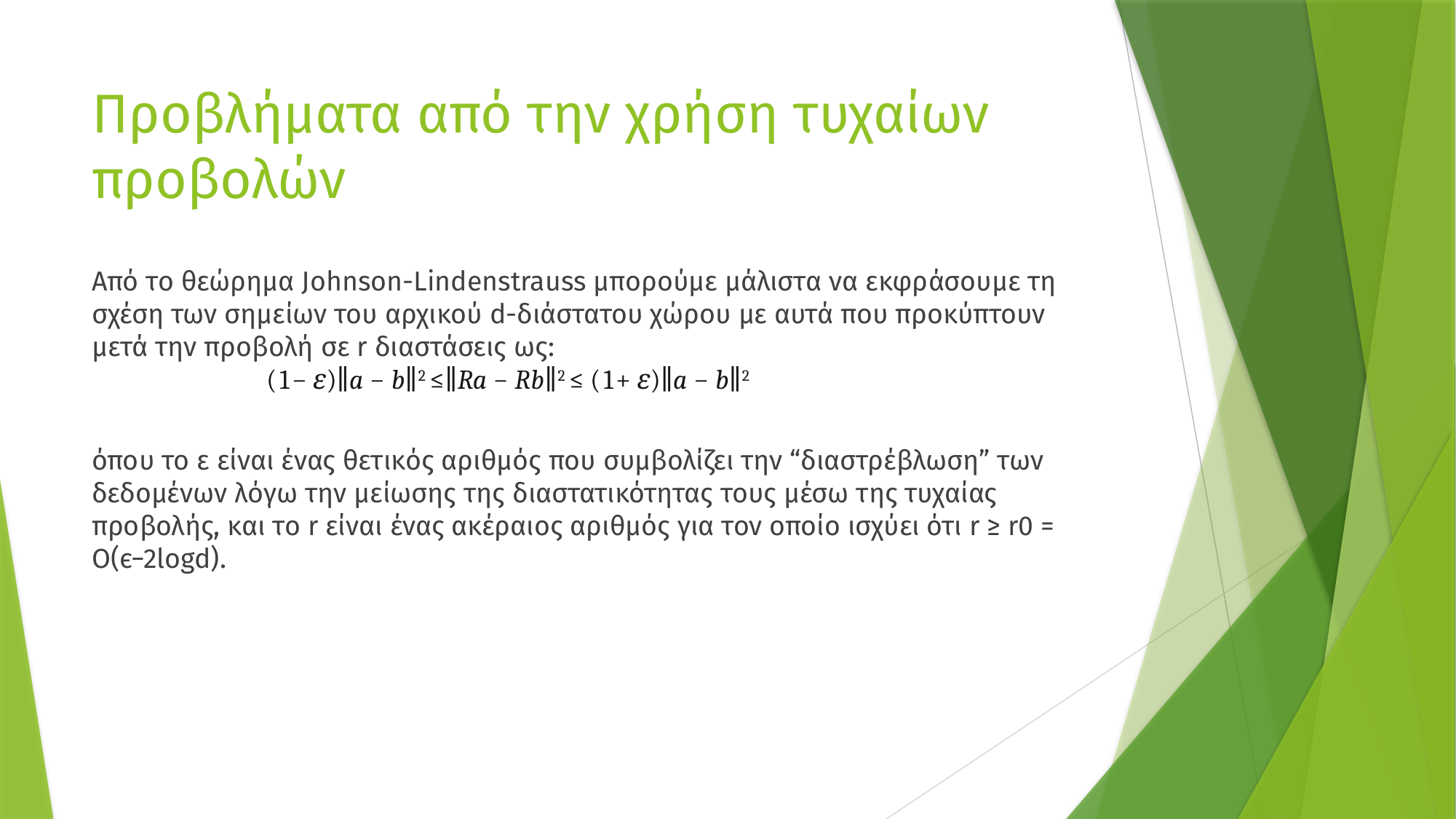

# Προβλήματα από την χρήση τυχαίων προβολών
Από το θεώρημα Johnson-Lindenstrauss μπορούμε μάλιστα να εκφράσουμε τη σχέση των σημείων του αρχικού d-διάστατου χώρου με αυτά που προκύπτουν μετά την προβολή σε r διαστάσεις ως:
                        (1− ε)∥a − b∥2 ≤∥Ra − Rb∥2 ≤ (1+ ε)∥a − b∥2
όπου το ε είναι ένας θετικός αριθμός που συμβολίζει την “διαστρέβλωση” των δεδομένων λόγω την μείωσης της διαστατικότητας τους μέσω της τυχαίας προβολής, και το r είναι ένας ακέραιος αριθμός για τον οποίο ισχύει ότι r ≥ r0 = O(ϵ−2logd).